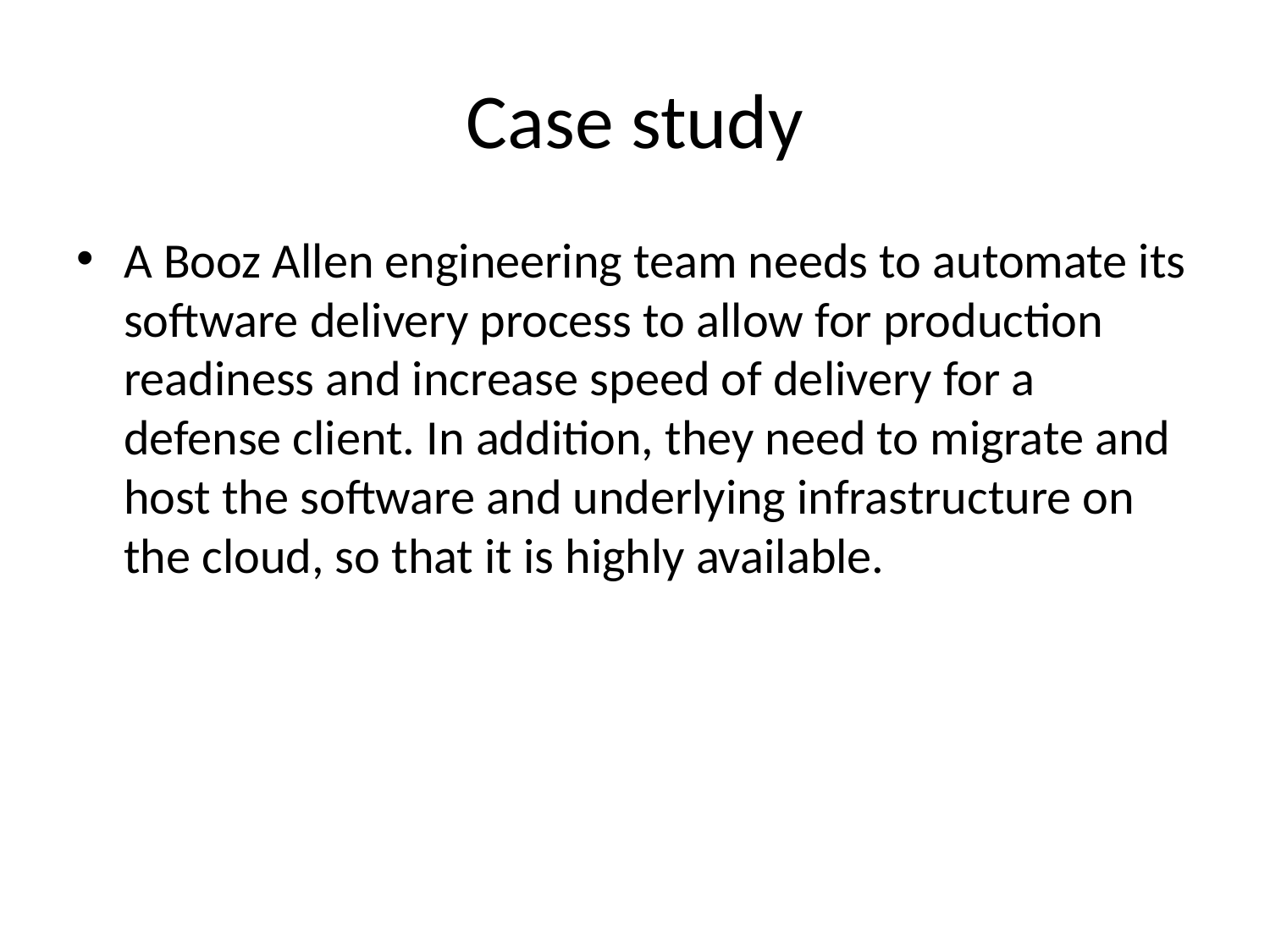

# Case study
A Booz Allen engineering team needs to automate its software delivery process to allow for production readiness and increase speed of delivery for a defense client. In addition, they need to migrate and host the software and underlying infrastructure on the cloud, so that it is highly available.